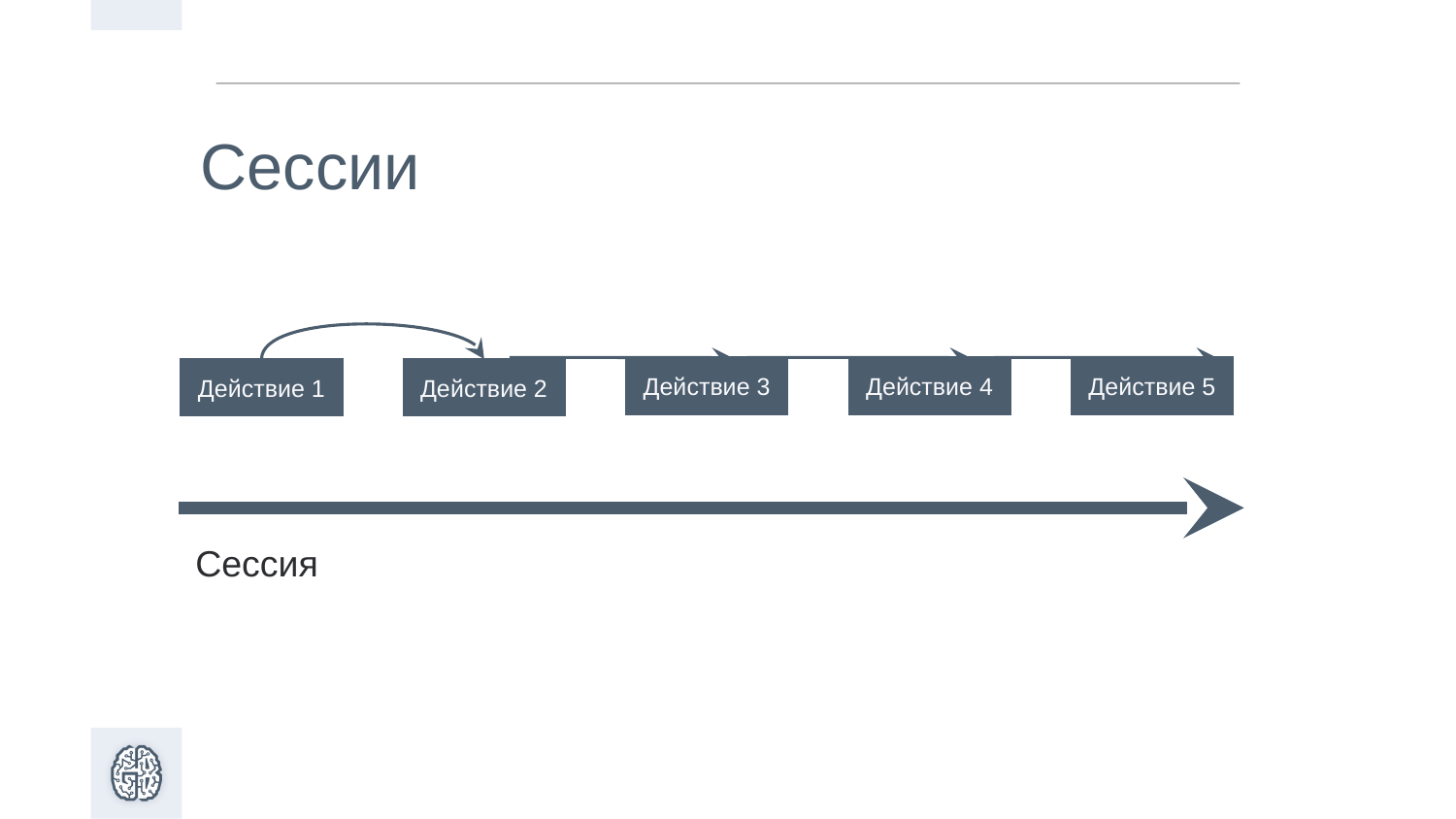

# Сессии
Действие 4
Действие 5
Действие 3
Действие 1
Действие 2
Сессия